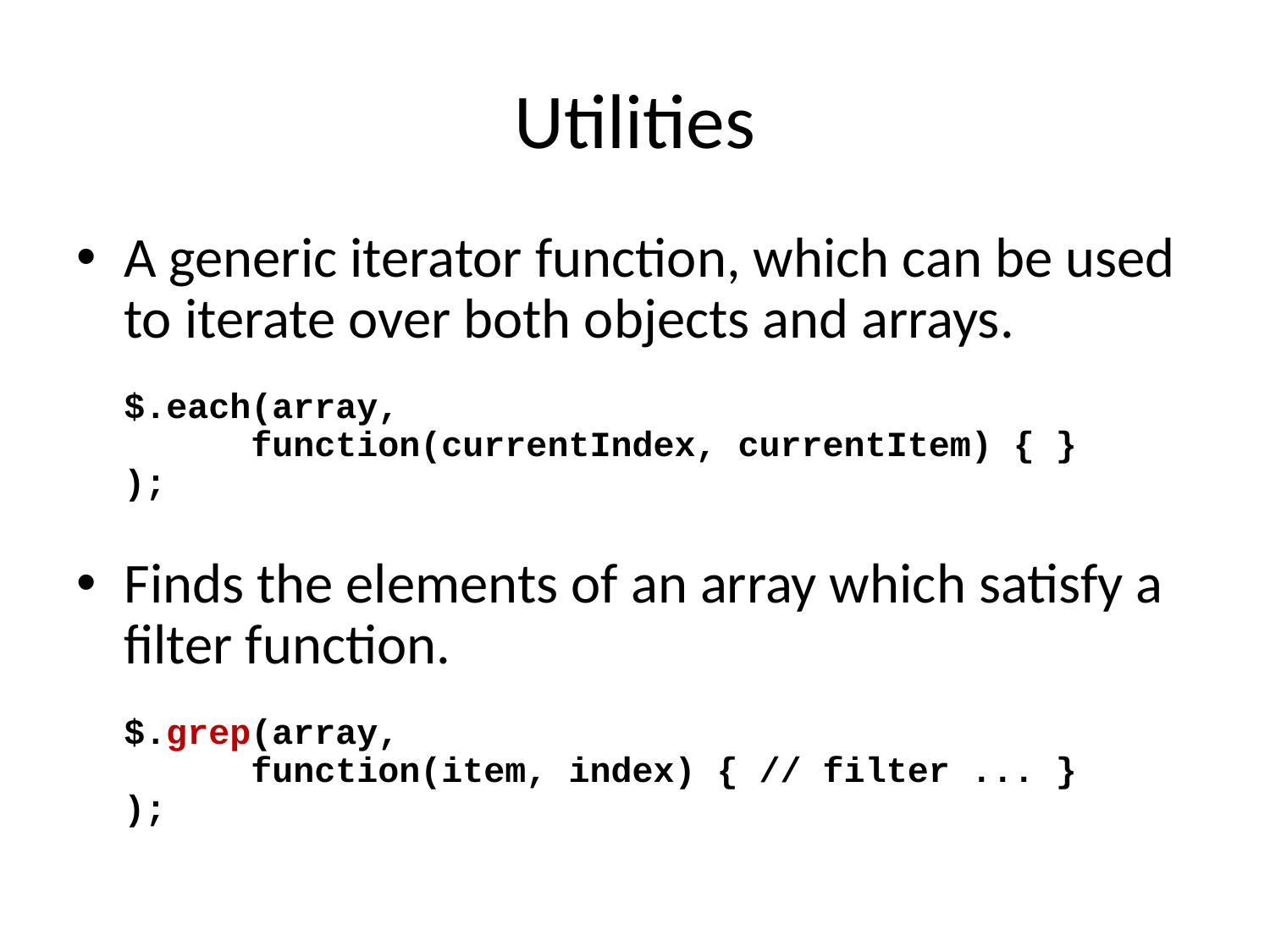

# Utilities
A generic iterator function, which can be used to iterate over both objects and arrays.
$.each(array,
 	function(currentIndex, currentItem) { }
);

Finds the elements of an array which satisfy a filter function.
$.grep(array,
 	function(item, index) { // filter ... }
);